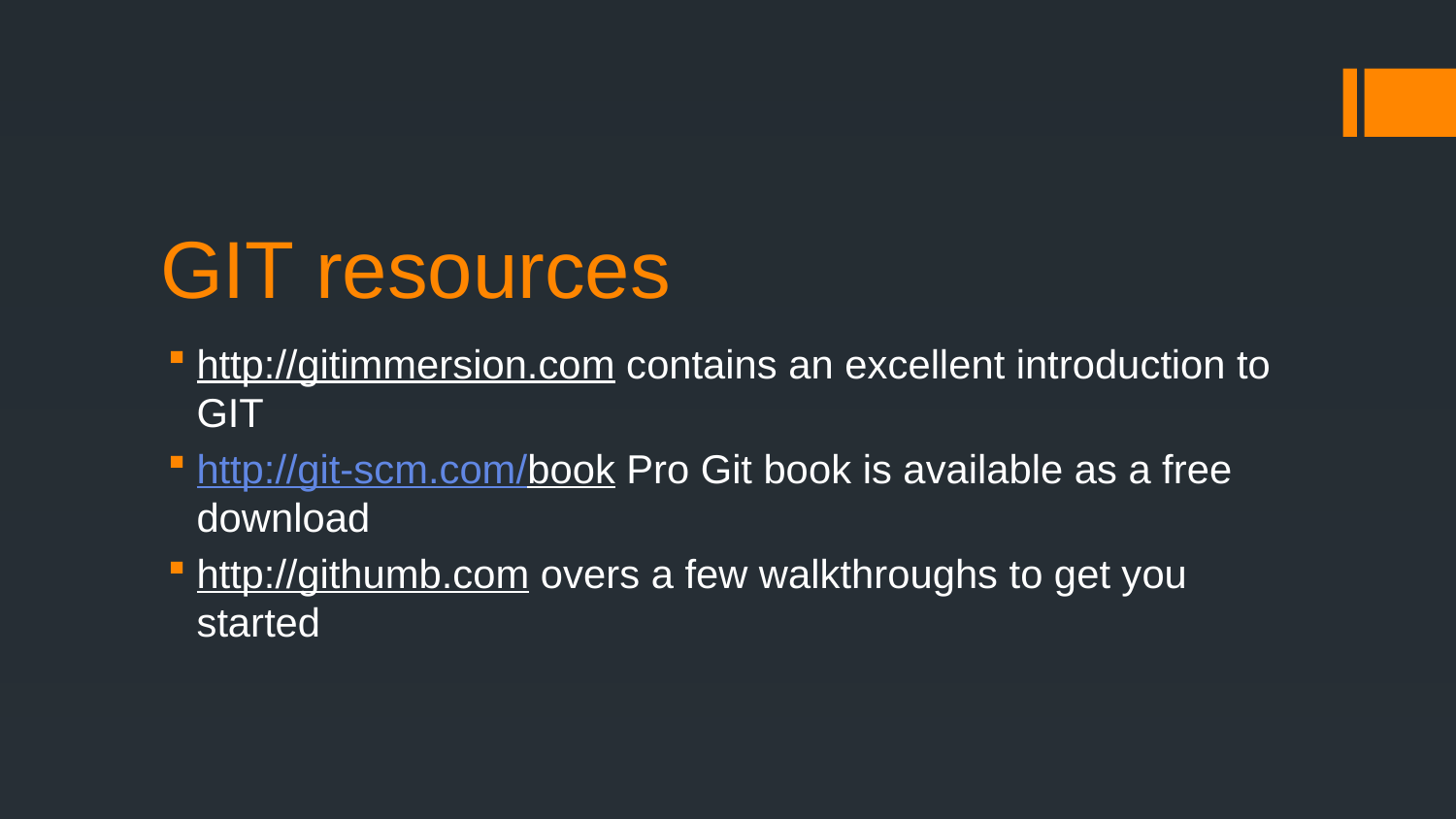

# GIT resources
http://gitimmersion.com contains an excellent introduction to GIT
http://git-scm.com/book Pro Git book is available as a free download
http://githumb.com overs a few walkthroughs to get you started